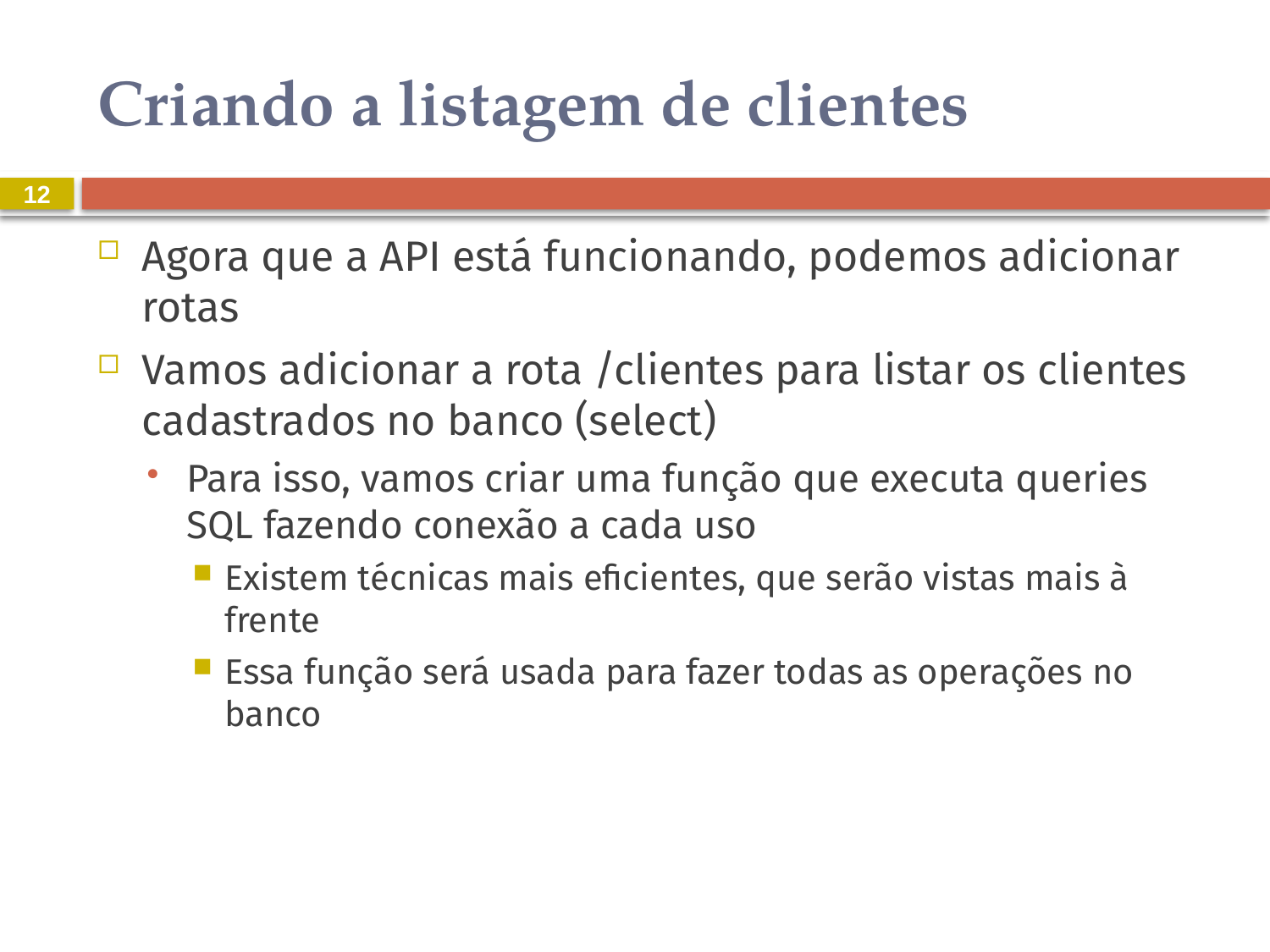

# Criando a listagem de clientes
12
Agora que a API está funcionando, podemos adicionar rotas
Vamos adicionar a rota /clientes para listar os clientes cadastrados no banco (select)
Para isso, vamos criar uma função que executa queries SQL fazendo conexão a cada uso
Existem técnicas mais eficientes, que serão vistas mais à frente
Essa função será usada para fazer todas as operações no banco